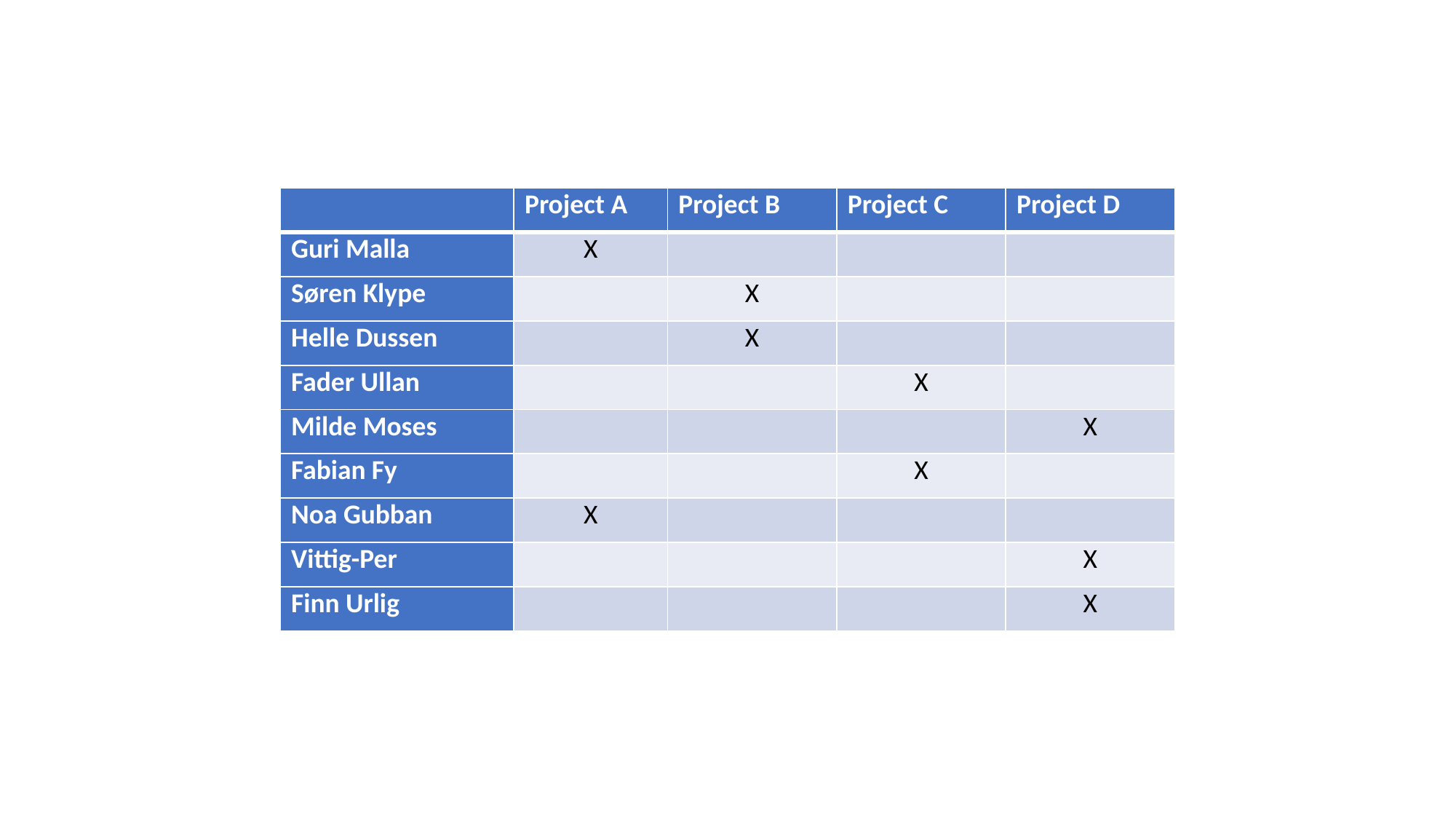

|  | Project A | Project B | Project C | Project D |
| --- | --- | --- | --- | --- |
| Guri Malla | X |  |  |  |
| Søren Klype |  | X |  |  |
| Helle Dussen |  | X |  |  |
| Fader Ullan |  |  | X |  |
| Milde Moses |  |  |  | X |
| Fabian Fy |  |  | X |  |
| Noa Gubban | X |  |  |  |
| Vittig-Per |  |  |  | X |
| Finn Urlig |  |  |  | X |